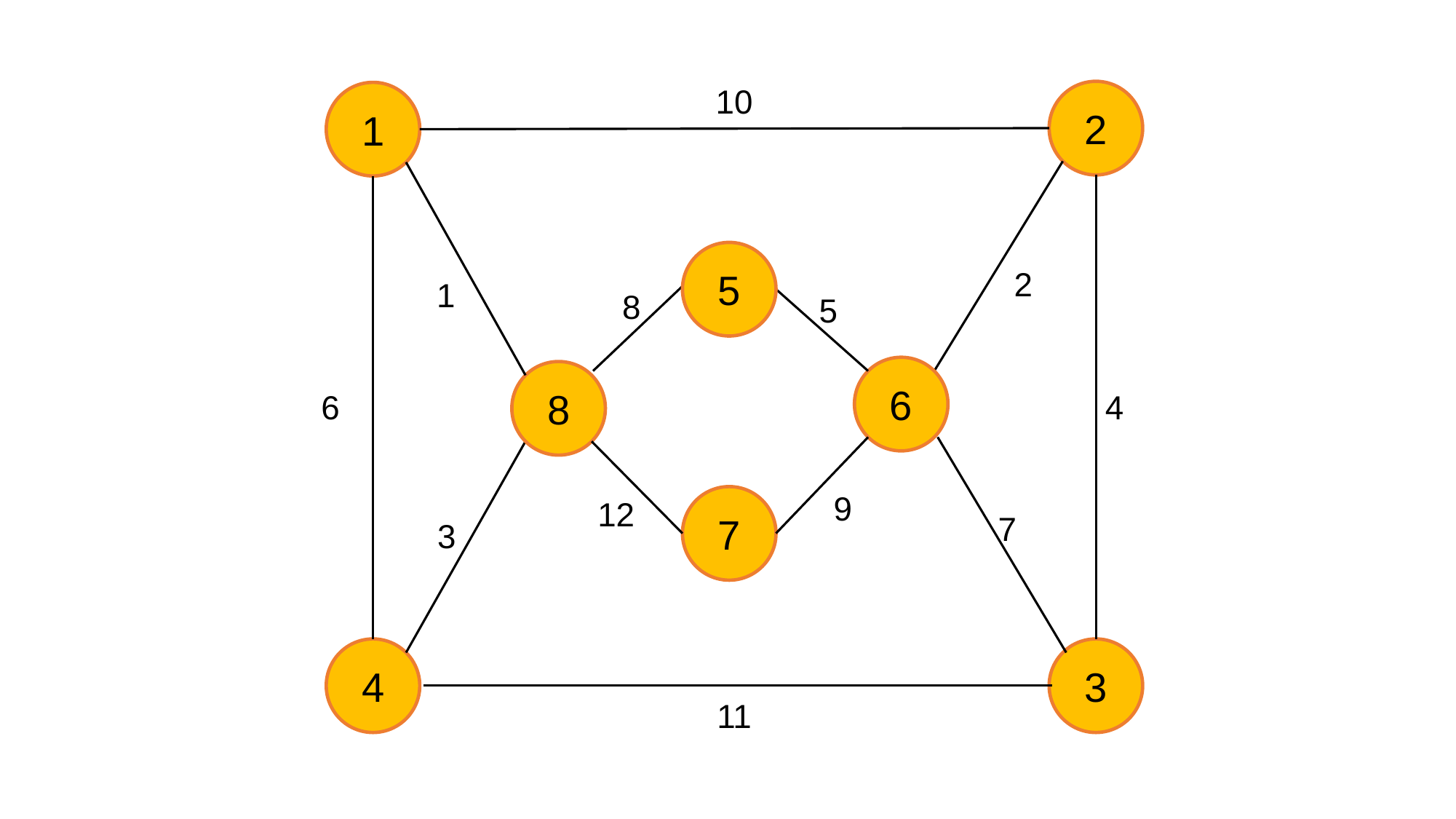

10
2
1
5
2
1
8
5
6
8
6
4
9
7
12
7
3
4
3
11